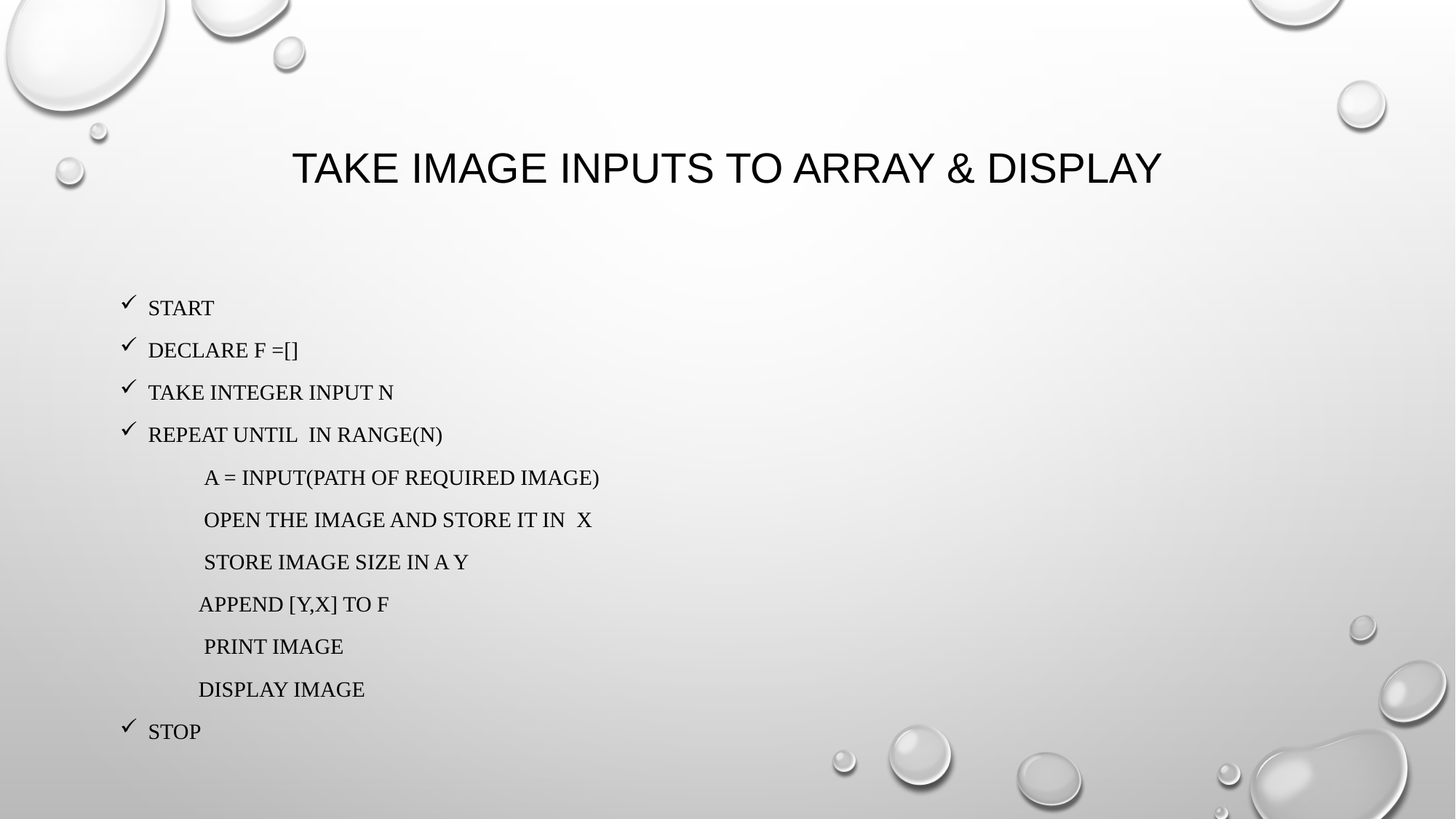

# Take image inputs to array & display
START
Declare f =[]
Take integer input n
Repeat until  in range(n)
	 a = input(path of required image)
	 open the image and store it in  x
	 store image size in a y
	append [y,x] to f
	 print image
	display image
STOP